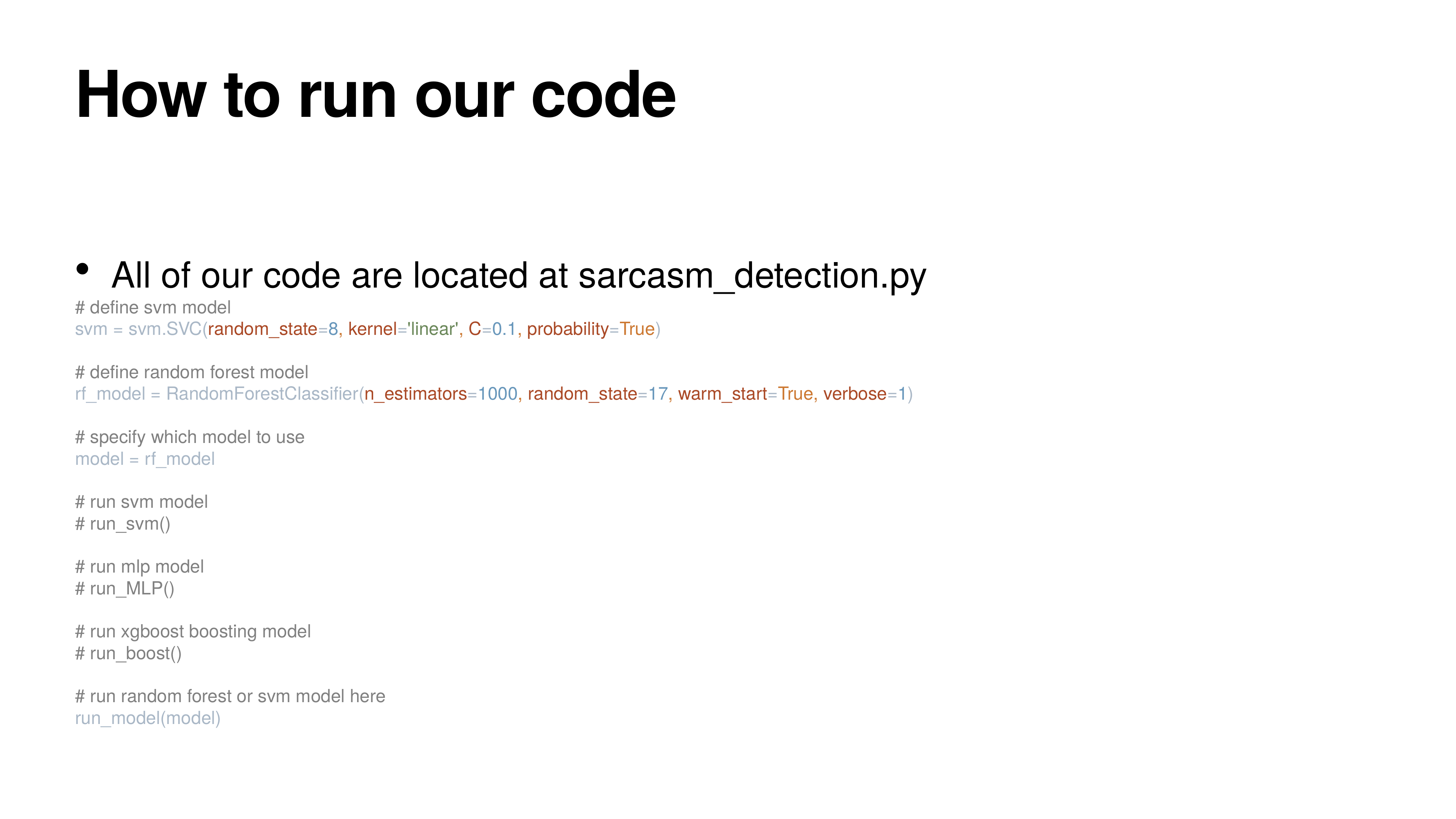

# How to run our code
All of our code are located at sarcasm_detection.py
# define svm model
svm = svm.SVC(random_state=8, kernel='linear', C=0.1, probability=True)

# define random forest model
rf_model = RandomForestClassifier(n_estimators=1000, random_state=17, warm_start=True, verbose=1)

# specify which model to use
model = rf_model

# run svm model
# run_svm()

# run mlp model
# run_MLP()

# run xgboost boosting model
# run_boost()

# run random forest or svm model here
run_model(model)